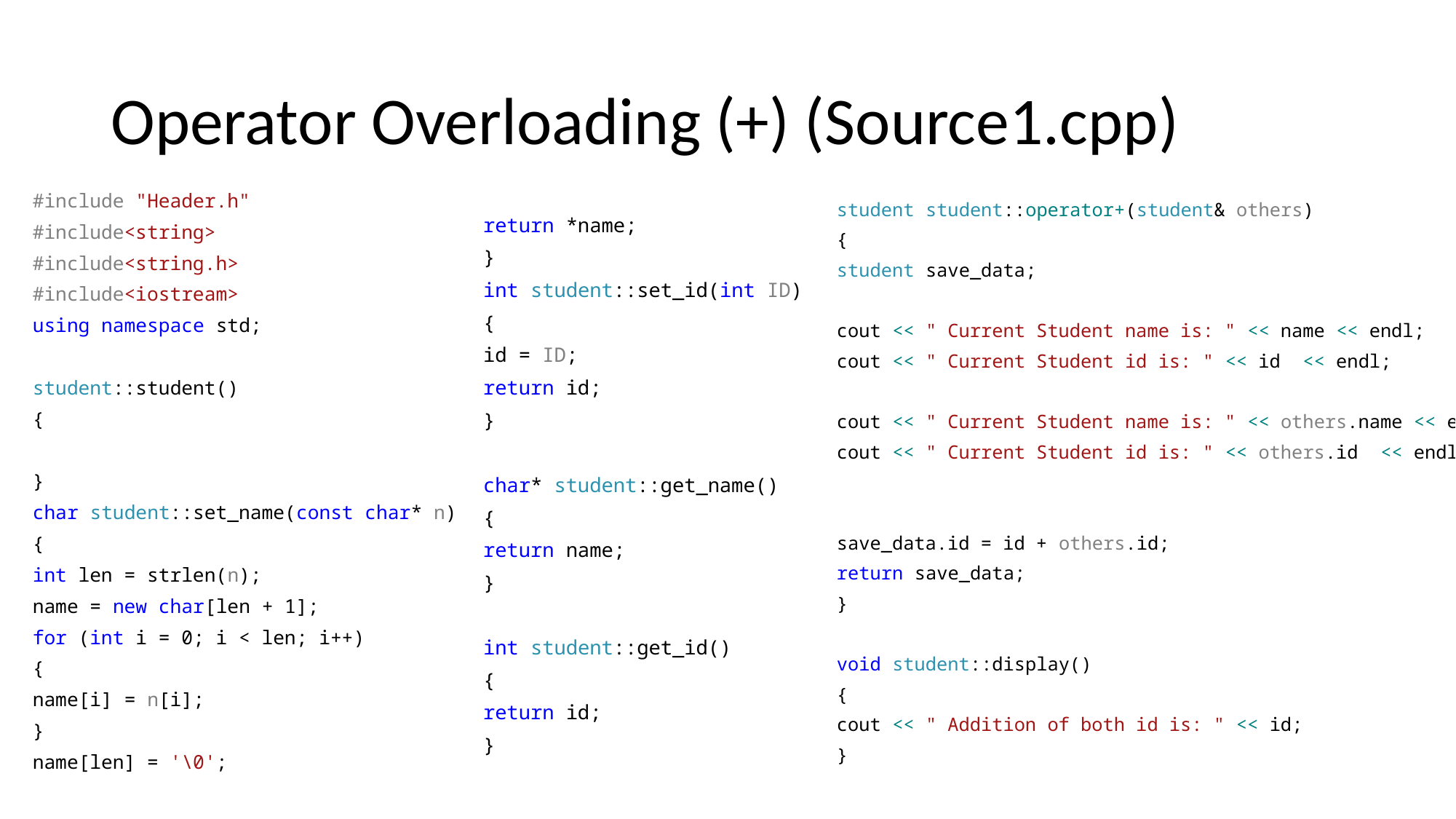

# Operator Overloading (+) (Source1.cpp)

student student::operator+(student& others)
{
student save_data;

cout << " Current Student name is: " << name << endl;
cout << " Current Student id is: " << id  << endl;

cout << " Current Student name is: " << others.name << endl;
cout << " Current Student id is: " << others.id  << endl;

save_data.id = id + others.id;
return save_data;
}

void student::display()
{
cout << " Addition of both id is: " << id;
}

return *name;
}
int student::set_id(int ID)
{
id = ID;
return id;
}

char* student::get_name()
{
return name;
}

int student::get_id()
{
return id;
}

#include "Header.h"
#include<string>
#include<string.h>
#include<iostream>
using namespace std;

student::student()
{

}
char student::set_name(const char* n)
{
int len = strlen(n);
name = new char[len + 1];
for (int i = 0; i < len; i++)
{
name[i] = n[i];
}
name[len] = '\0';